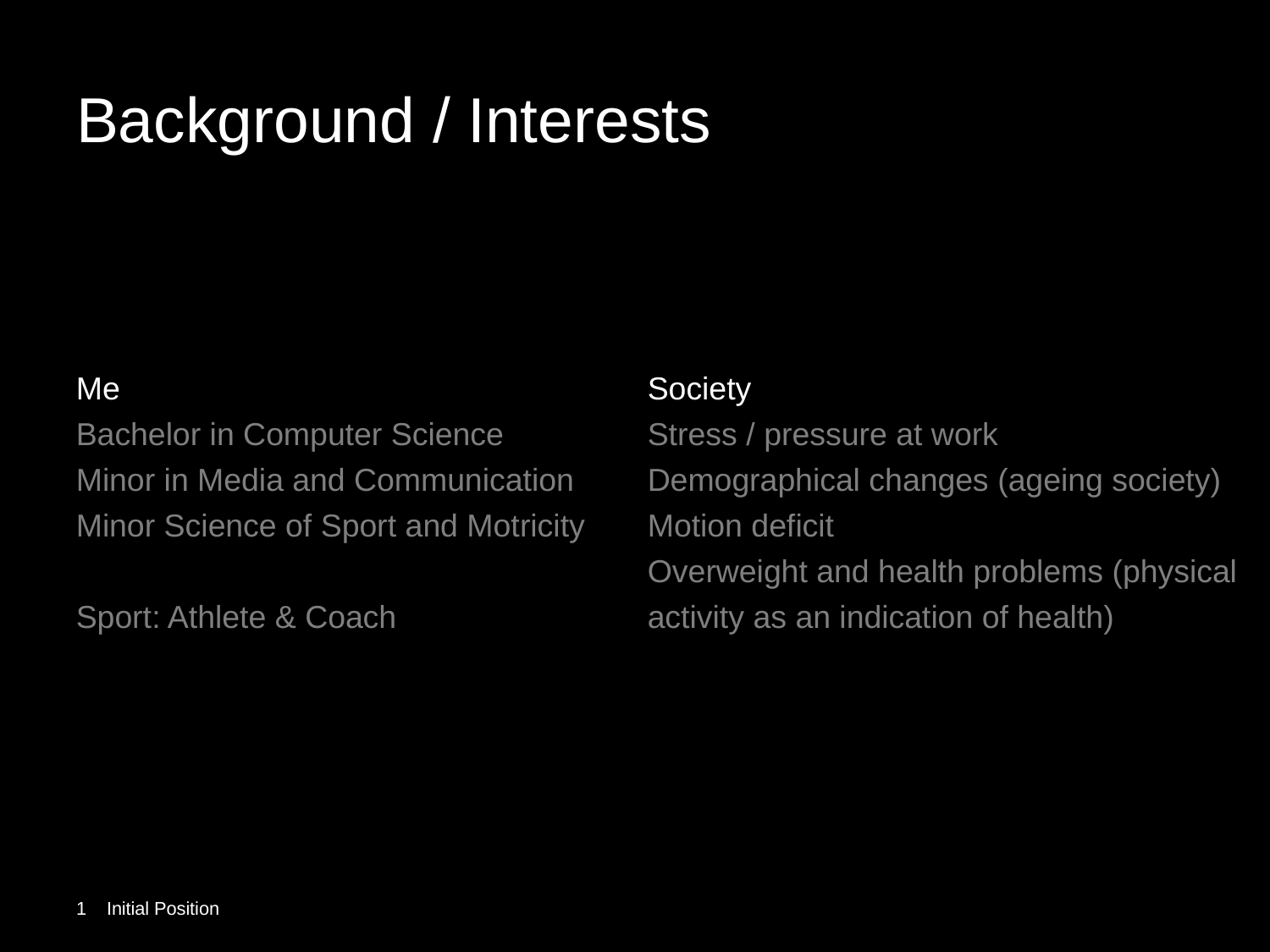

# Background / Interests
Me
Bachelor in Computer Science
Minor in Media and Communication
Minor Science of Sport and Motricity

Sport: Athlete & Coach
Society
Stress / pressure at work
Demographical changes (ageing society)
Motion deficit
Overweight and health problems (physical activity as an indication of health)
1    Initial Position